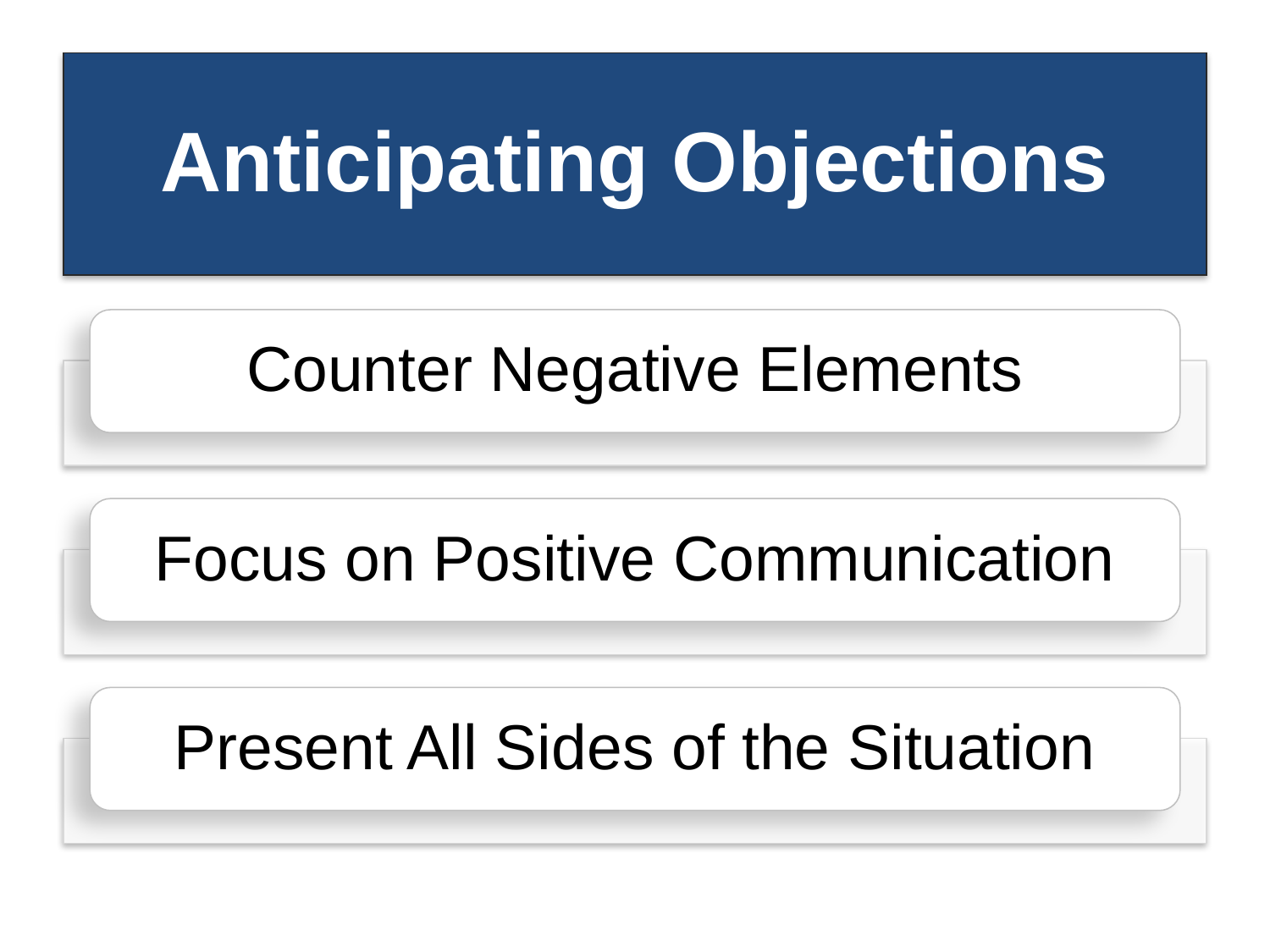

# Anticipating Objections
Counter Negative Elements

Focus on Positive Communication

Present All Sides of the Situation